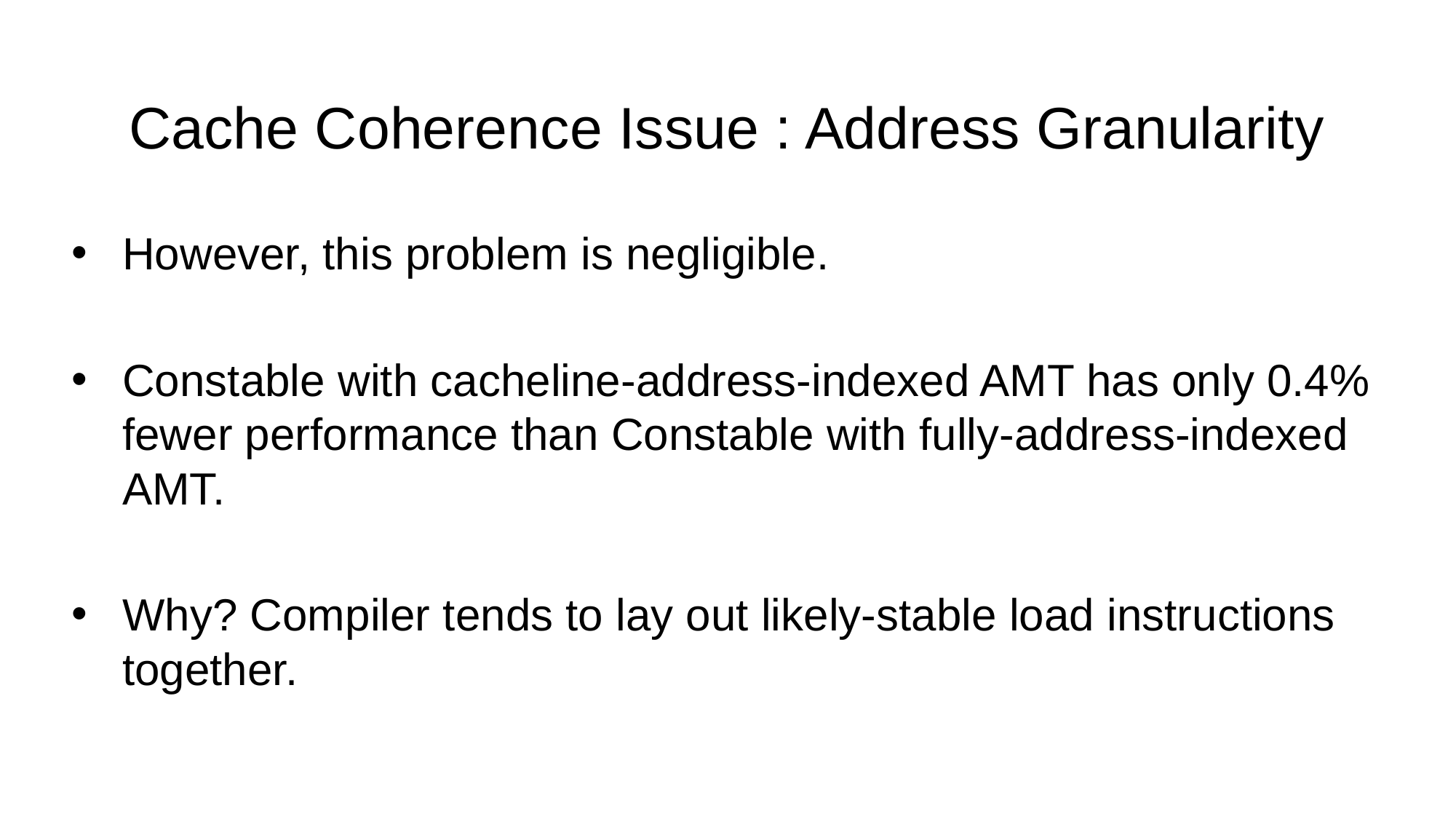

# Cache Coherence Issue : Address Granularity
However, this problem is negligible.

Constable with cacheline-address-indexed AMT has only 0.4% fewer performance than Constable with fully-address-indexed AMT.

Why? Compiler tends to lay out likely-stable load instructions together.